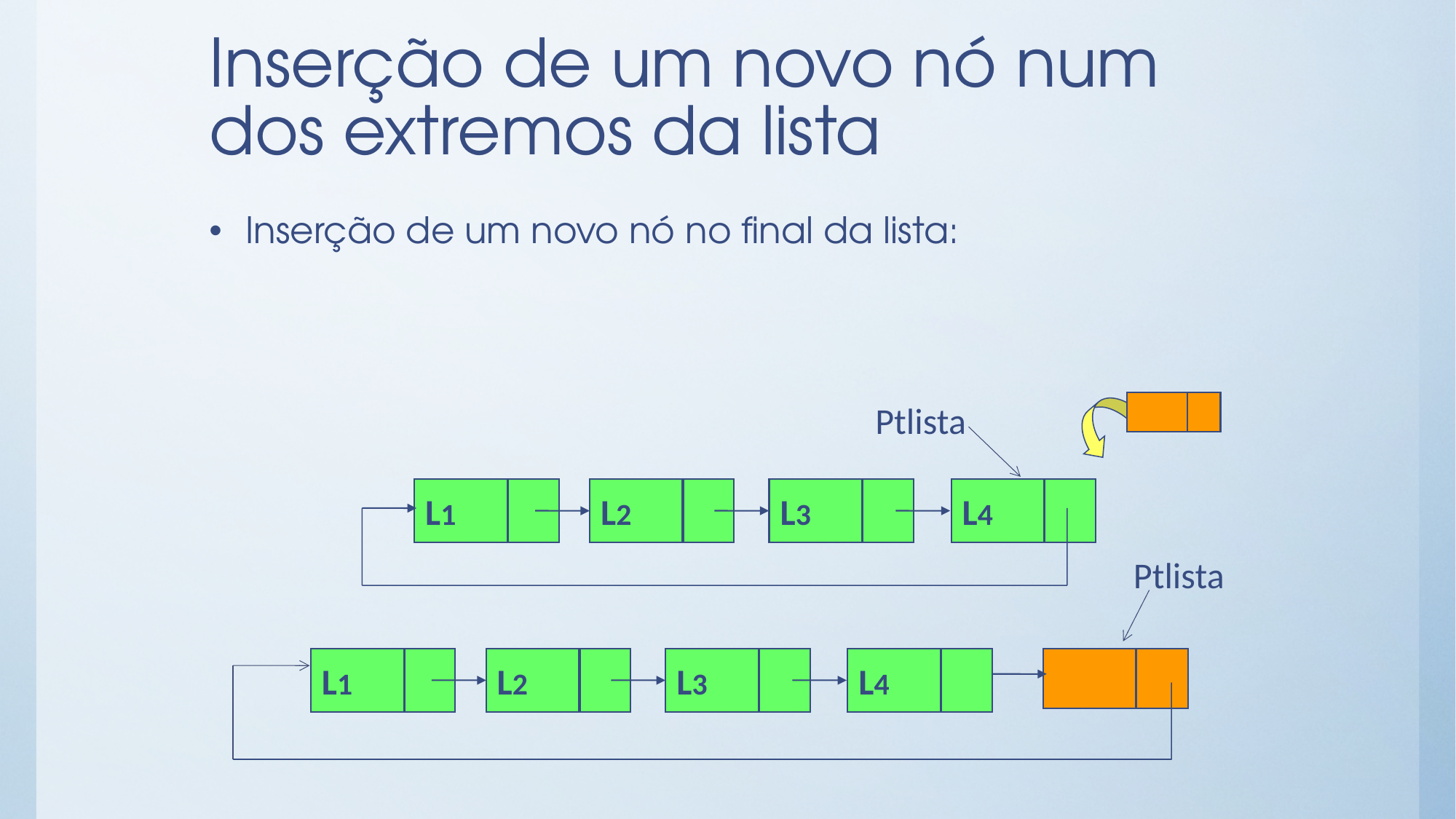

# Inserção de um novo nó num dos extremos da lista
Inserção de um novo nó no final da lista:

  Ptlista

L1

L2

L3

L4

  Ptlista
L1

L2

L3

L4